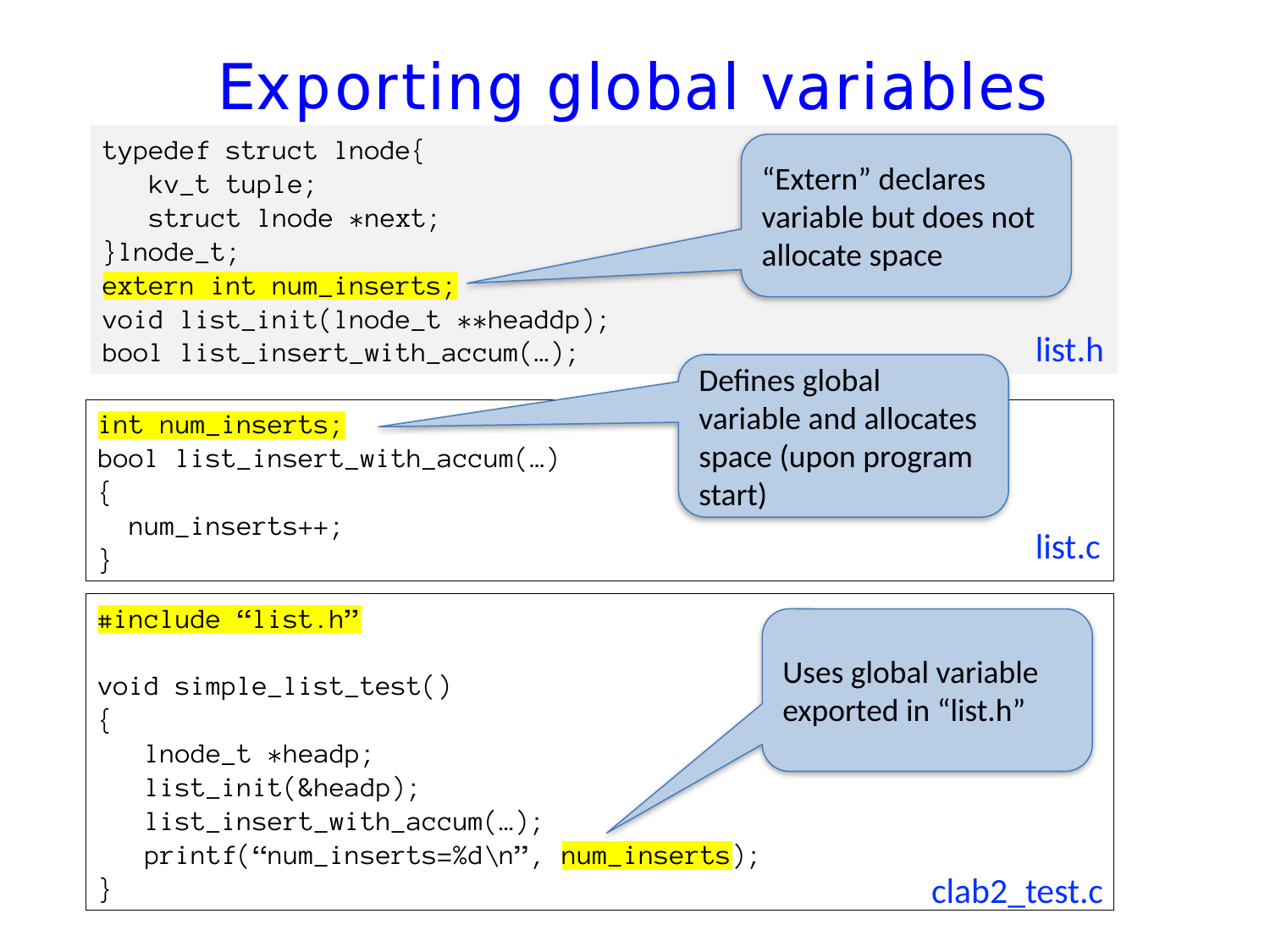

# Exporting global variables
typedef struct lnode{
   kv_t tuple;
   struct lnode *next;
}lnode_t;
extern int num_inserts;
void list_init(lnode_t **headdp);
bool list_insert_with_accum(…);
list.h
“Extern” declares variable but does not allocate space
Defines global variable and allocates space (upon program start)
int num_inserts;
bool list_insert_with_accum(…)
{
  num_inserts++;
}
list.c
#include “list.h”

void simple_list_test()
{
   lnode_t *headp;
   list_init(&headp);
   list_insert_with_accum(…);
   printf(“num_inserts=%d\n”, num_inserts);
}
clab2_test.c
Uses global variable exported in “list.h”